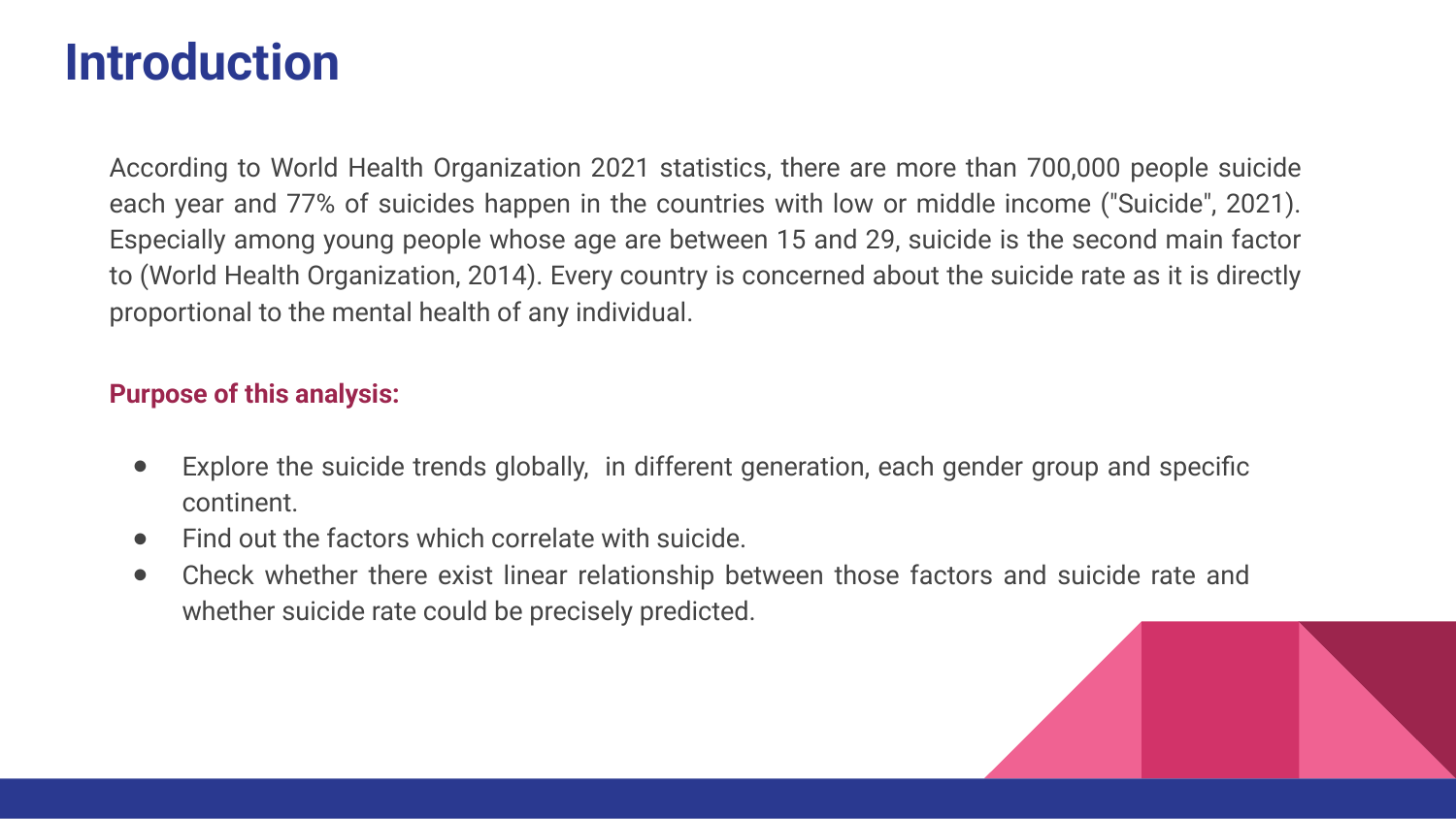

# Introduction
According to World Health Organization 2021 statistics, there are more than 700,000 people suicide each year and 77% of suicides happen in the countries with low or middle income ("Suicide", 2021). Especially among young people whose age are between 15 and 29, suicide is the second main factor to (World Health Organization, 2014). Every country is concerned about the suicide rate as it is directly proportional to the mental health of any individual.

Purpose of this analysis:

Explore the suicide trends globally,  in different generation, each gender group and specific continent.
Find out the factors which correlate with suicide.
Check whether there exist linear relationship between those factors and suicide rate and whether suicide rate could be precisely predicted.